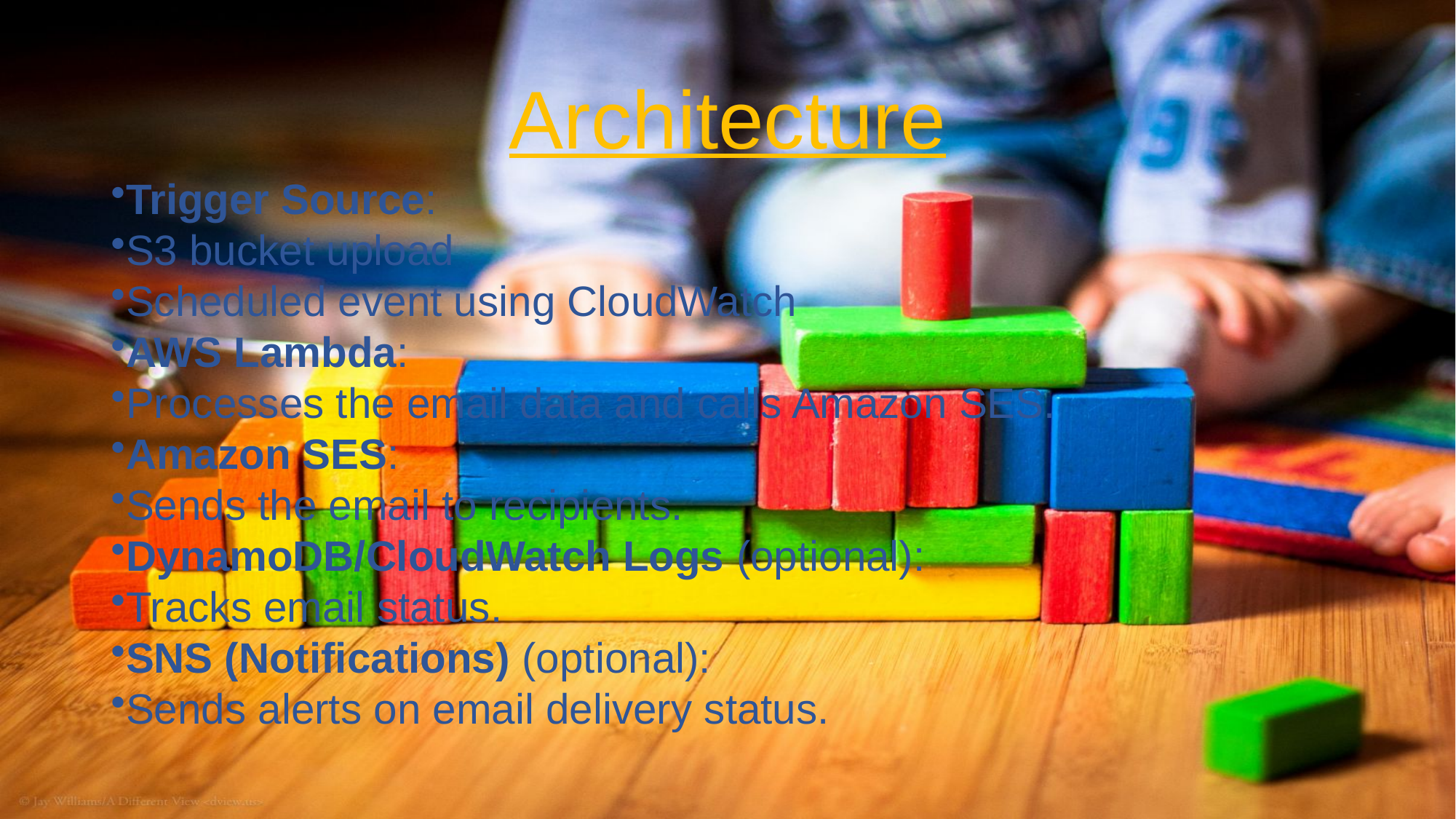

# Architecture
Trigger Source:
S3 bucket upload
Scheduled event using CloudWatch
AWS Lambda:
Processes the email data and calls Amazon SES.
Amazon SES:
Sends the email to recipients.
DynamoDB/CloudWatch Logs (optional):
Tracks email status.
SNS (Notifications) (optional):
Sends alerts on email delivery status.